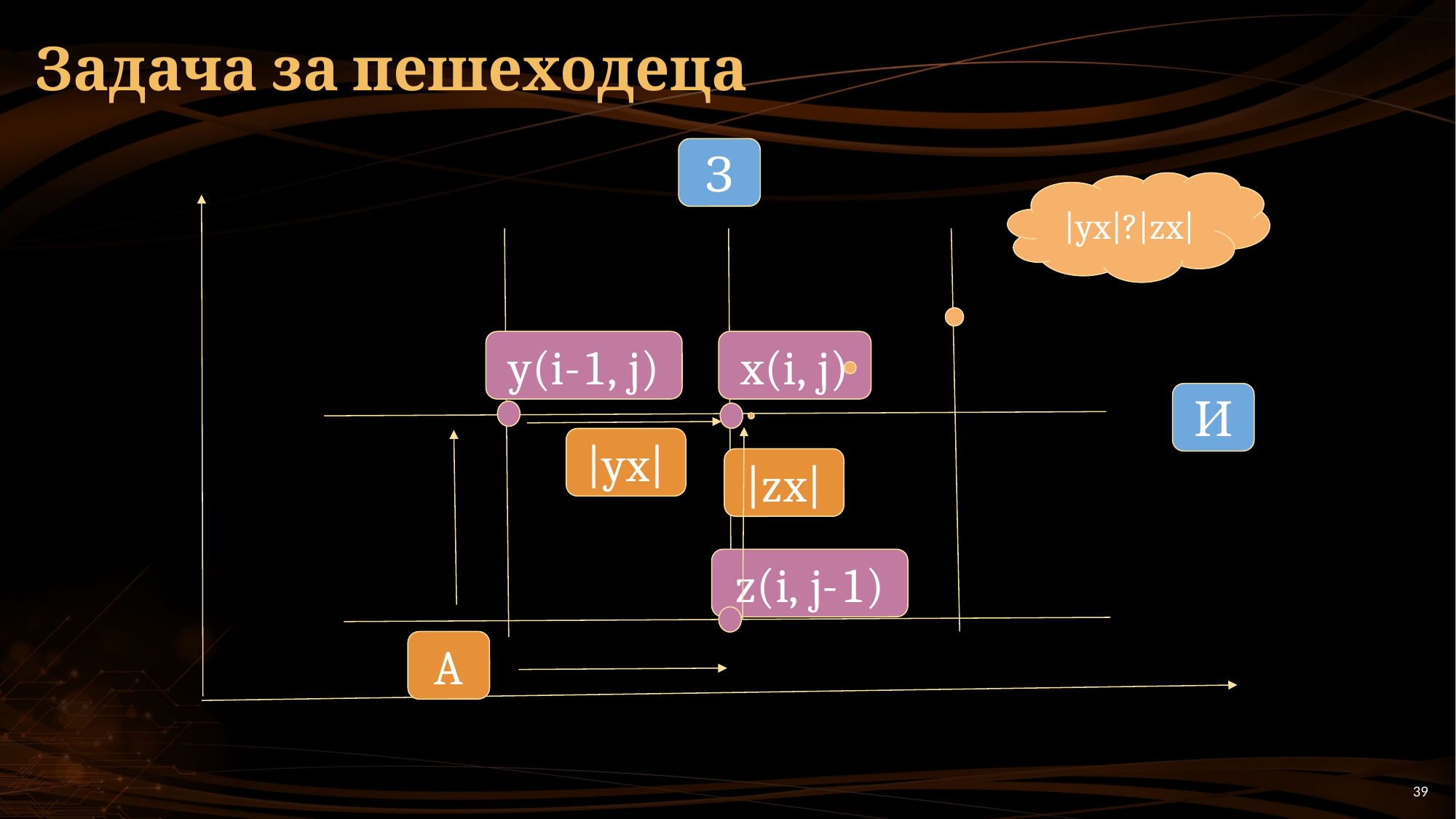

# Задача за пешеходеца

З
|yx|?|zx|
y(i-1, j)
x(i, j)
И

|yx|
|zx|
z(i, j-1)

A
39